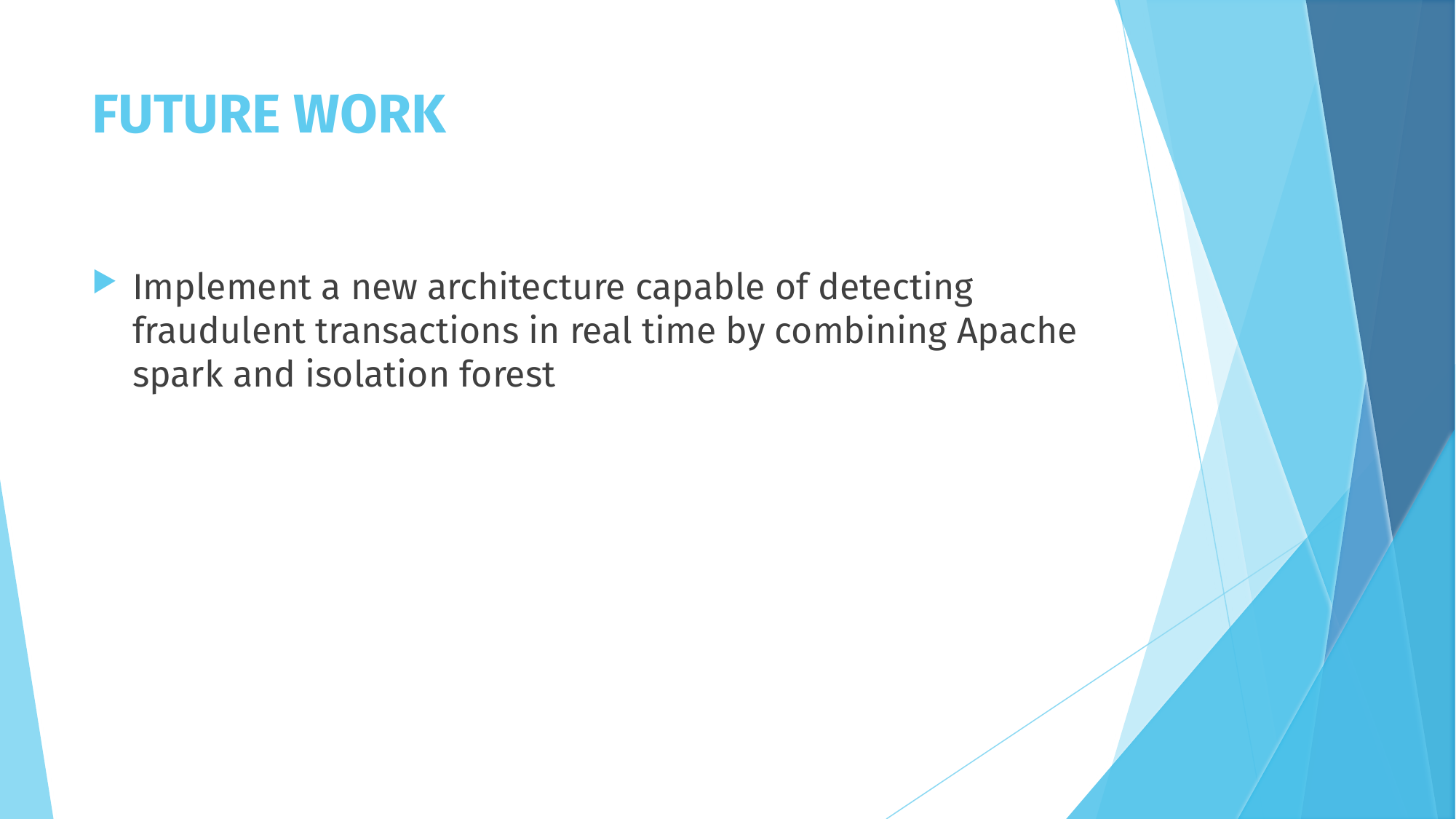

# FUTURE WORK
Implement a new architecture capable of detecting fraudulent transactions in real time by combining Apache spark and isolation forest